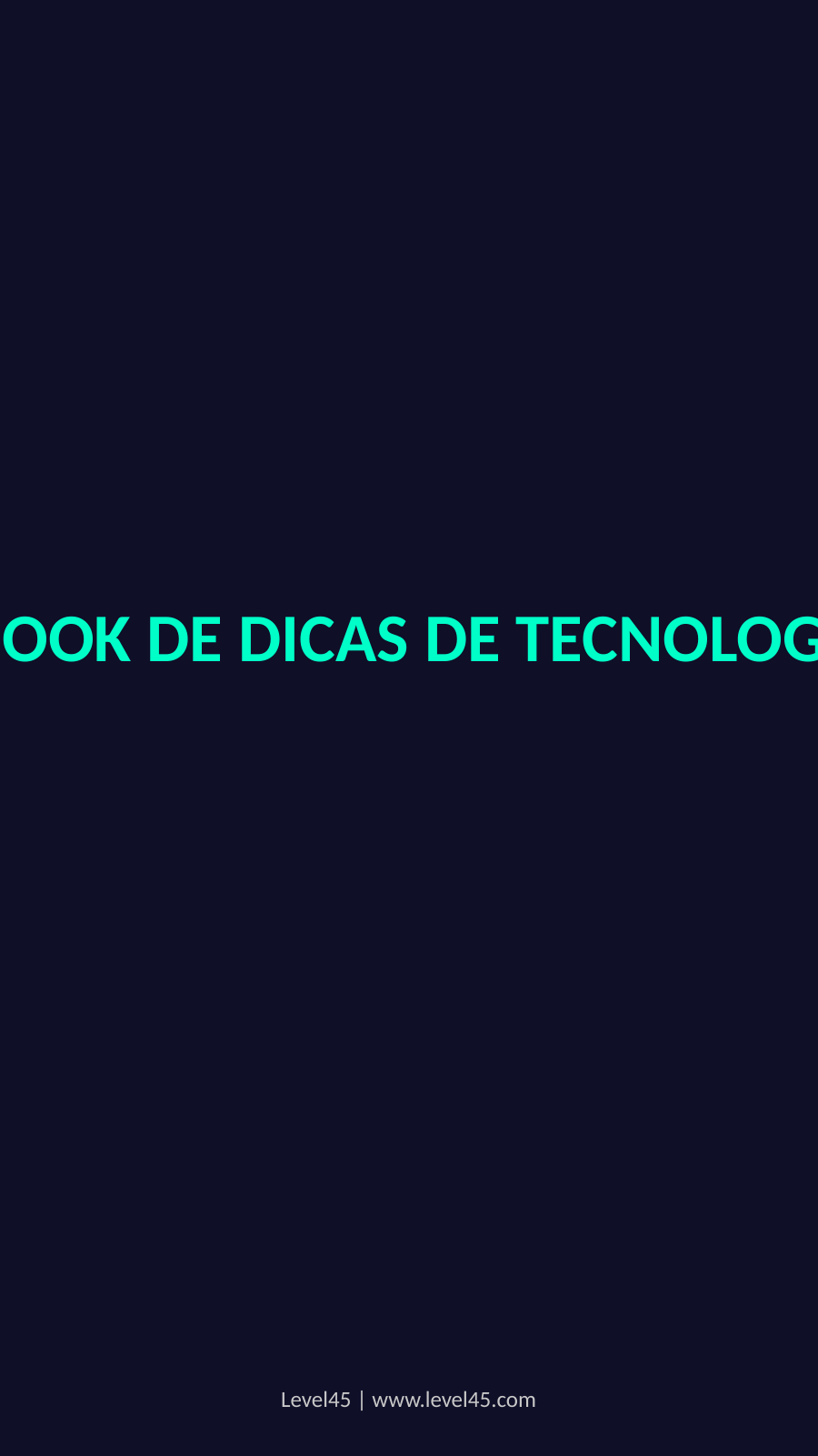

EBOOK DE DICAS DE TECNOLOGIA

Level45 | www.level45.com